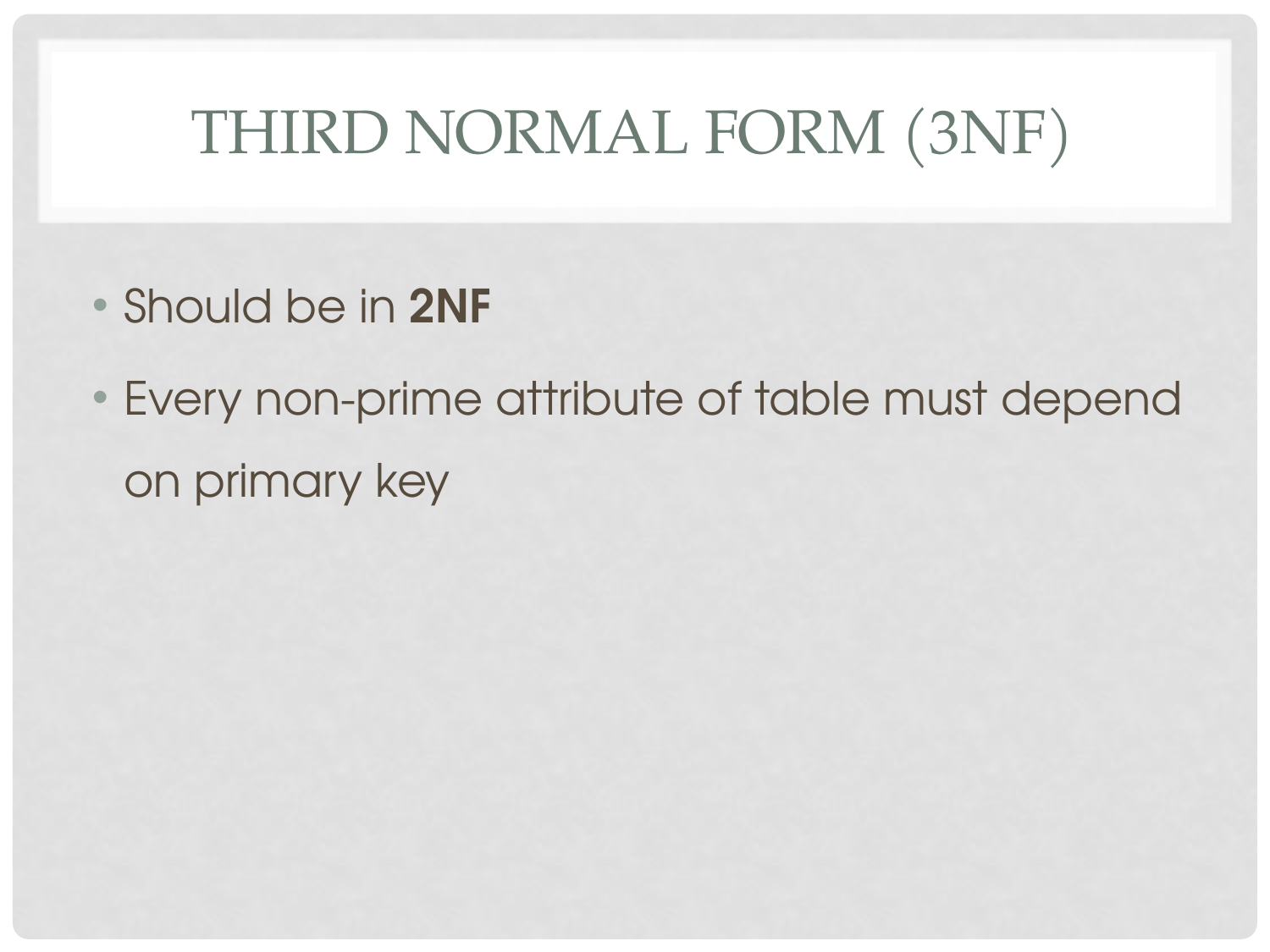

# Third Normal Form (3NF)
Should be in 2NF
Every non-prime attribute of table must depend on primary key